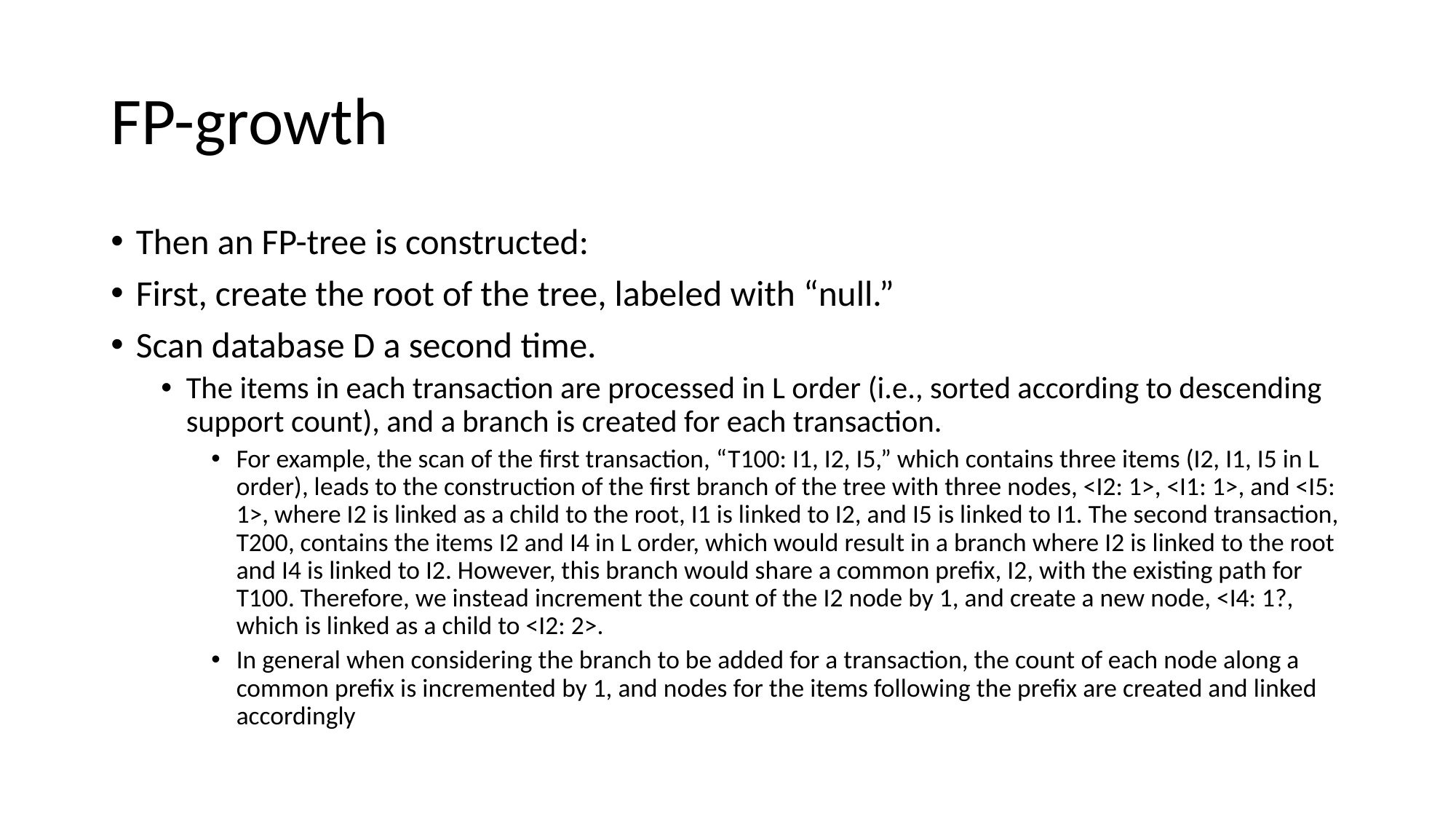

# FP-growth
Then an FP-tree is constructed:
First, create the root of the tree, labeled with “null.”
Scan database D a second time.
The items in each transaction are processed in L order (i.e., sorted according to descending support count), and a branch is created for each transaction.
For example, the scan of the first transaction, “T100: I1, I2, I5,” which contains three items (I2, I1, I5 in L order), leads to the construction of the first branch of the tree with three nodes, <I2: 1>, <I1: 1>, and <I5: 1>, where I2 is linked as a child to the root, I1 is linked to I2, and I5 is linked to I1. The second transaction, T200, contains the items I2 and I4 in L order, which would result in a branch where I2 is linked to the root and I4 is linked to I2. However, this branch would share a common prefix, I2, with the existing path for T100. Therefore, we instead increment the count of the I2 node by 1, and create a new node, <I4: 1?, which is linked as a child to <I2: 2>.
In general when considering the branch to be added for a transaction, the count of each node along a common prefix is incremented by 1, and nodes for the items following the prefix are created and linked accordingly